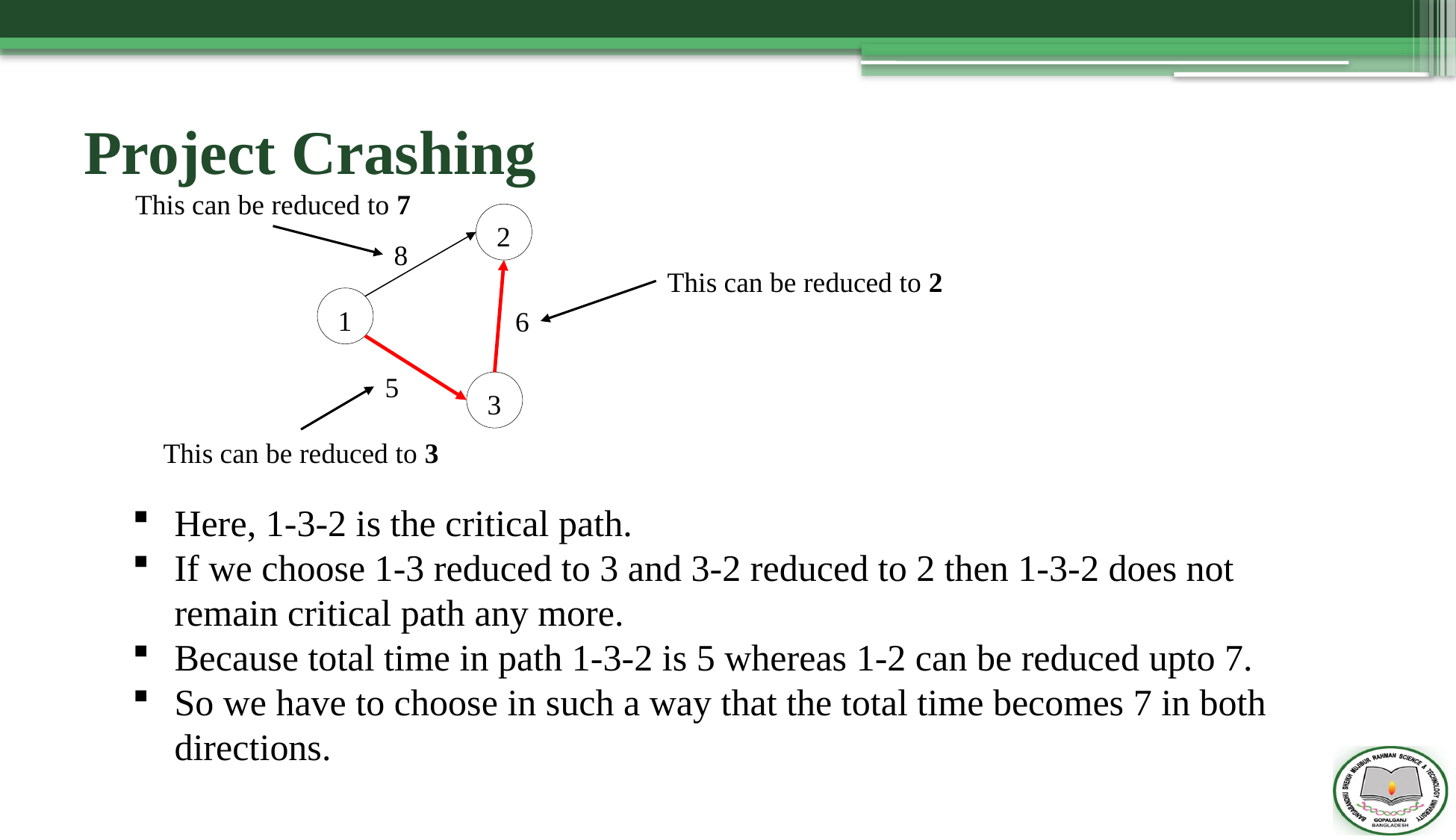

Project Crashing
This can be reduced to 7

2
8
This can be reduced to 2

1
6
5

3
This can be reduced to 3
Here, 1-3-2 is the critical path.
If we choose 1-3 reduced to 3 and 3-2 reduced to 2 then 1-3-2 does not remain critical path any more.
Because total time in path 1-3-2 is 5 whereas 1-2 can be reduced upto 7.
So we have to choose in such a way that the total time becomes 7 in both directions.